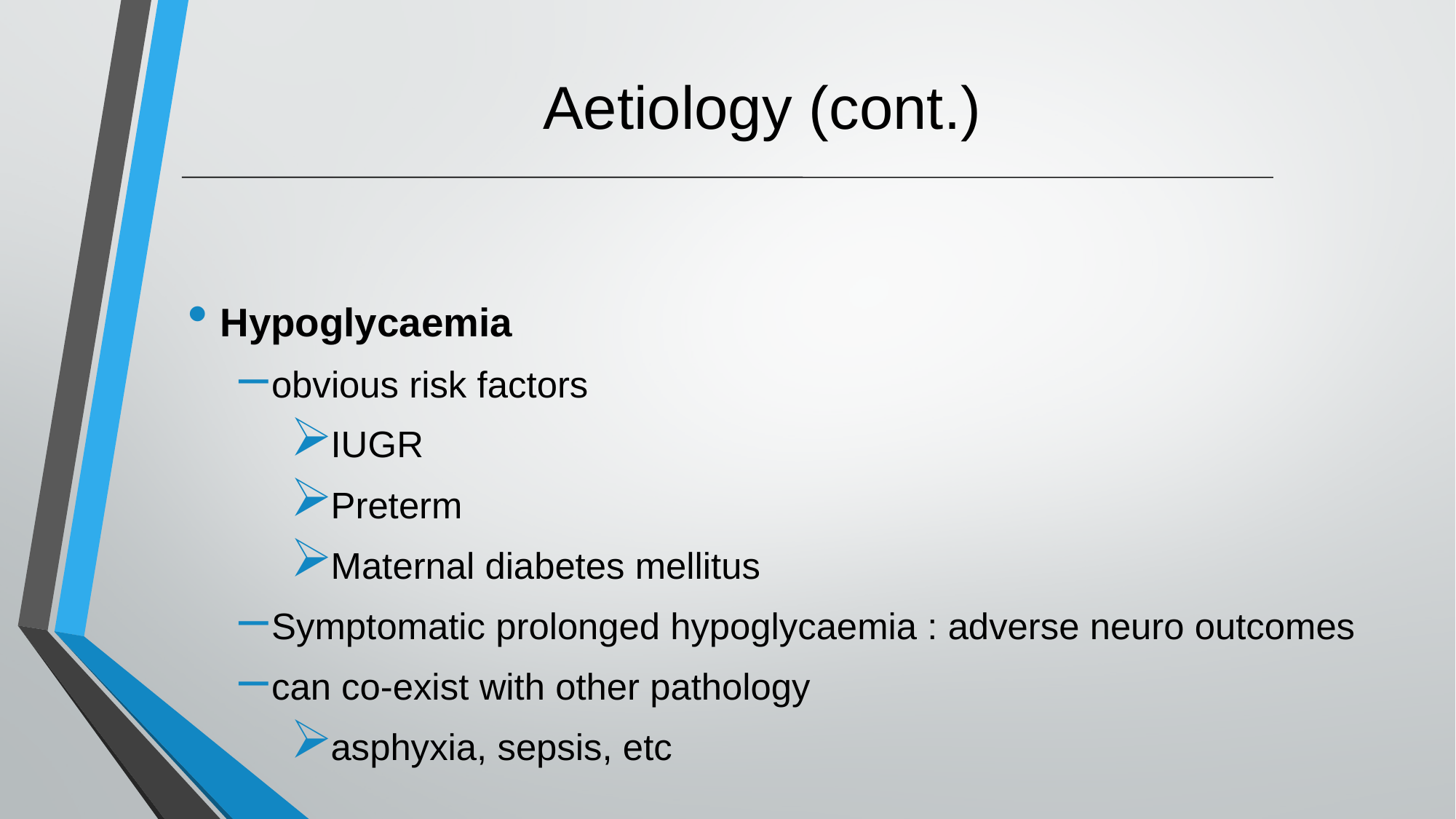

# Aetiology (cont.)

Hypoglycaemia
obvious risk factors
IUGR
Preterm
Maternal diabetes mellitus
Symptomatic prolonged hypoglycaemia : adverse neuro outcomes
can co-exist with other pathology
asphyxia, sepsis, etc